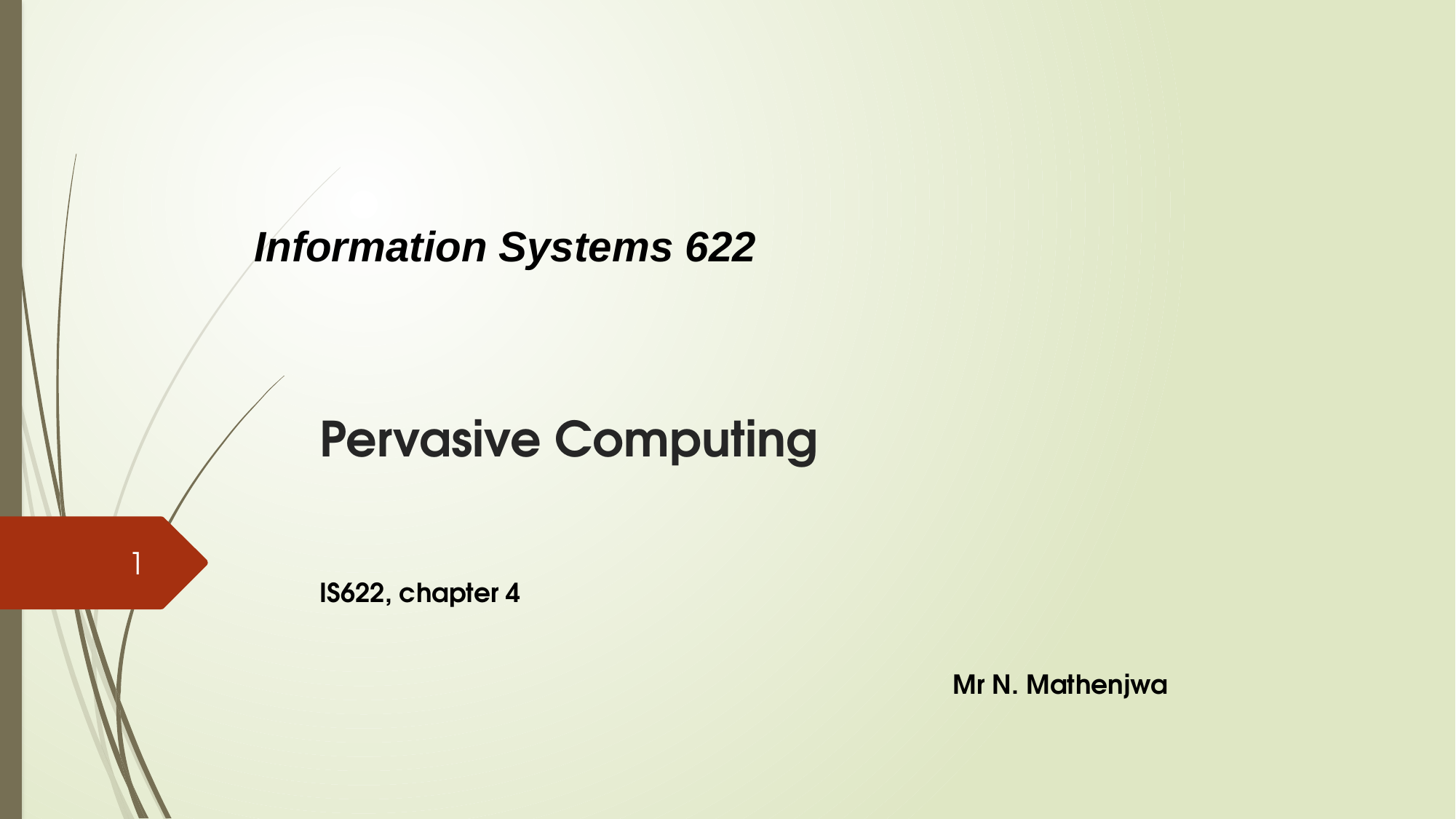

Information Systems 622
# Pervasive Computing
1
IS622, chapter 4

                                                                                       Mr N. Mathenjwa